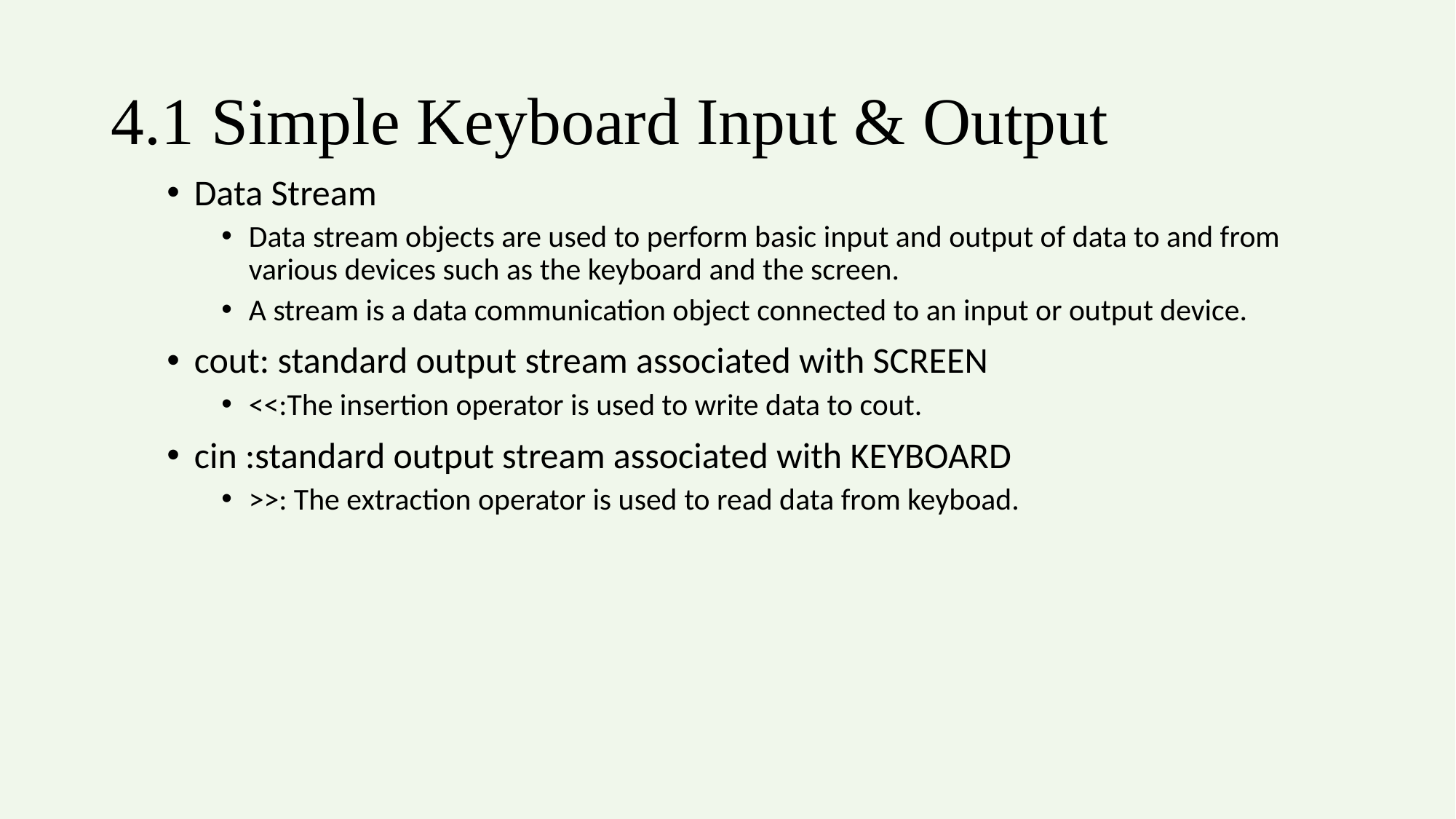

# 4.1 Simple Keyboard Input & Output
Data Stream
Data stream objects are used to perform basic input and output of data to and from various devices such as the keyboard and the screen.
A stream is a data communication object connected to an input or output device.
cout: standard output stream associated with SCREEN
<<:The insertion operator is used to write data to cout.
cin :standard output stream associated with KEYBOARD
>>: The extraction operator is used to read data from keyboad.